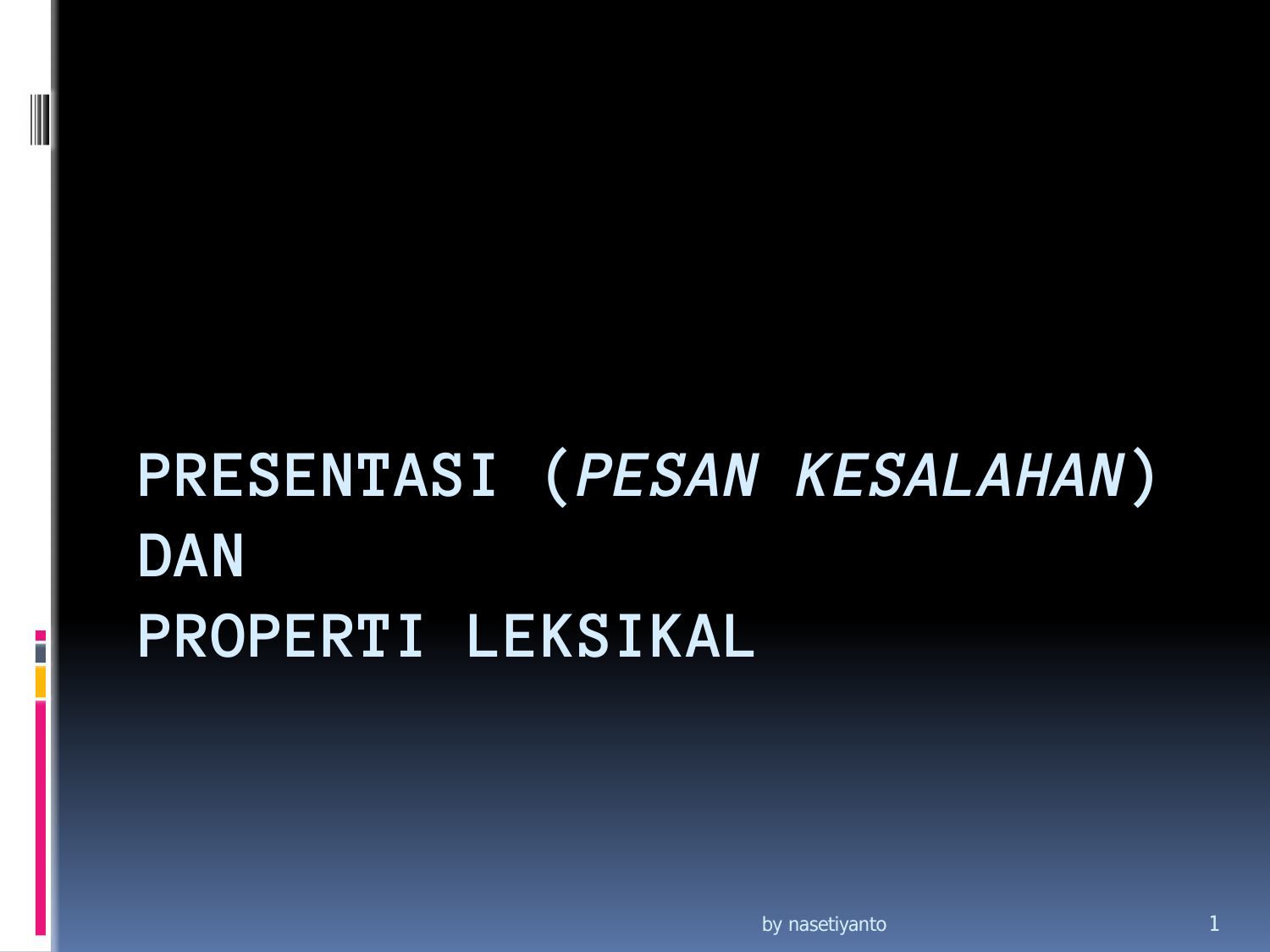

# Presentasi (pesan kesalahan) dan properti leksikal
by nasetiyanto
1